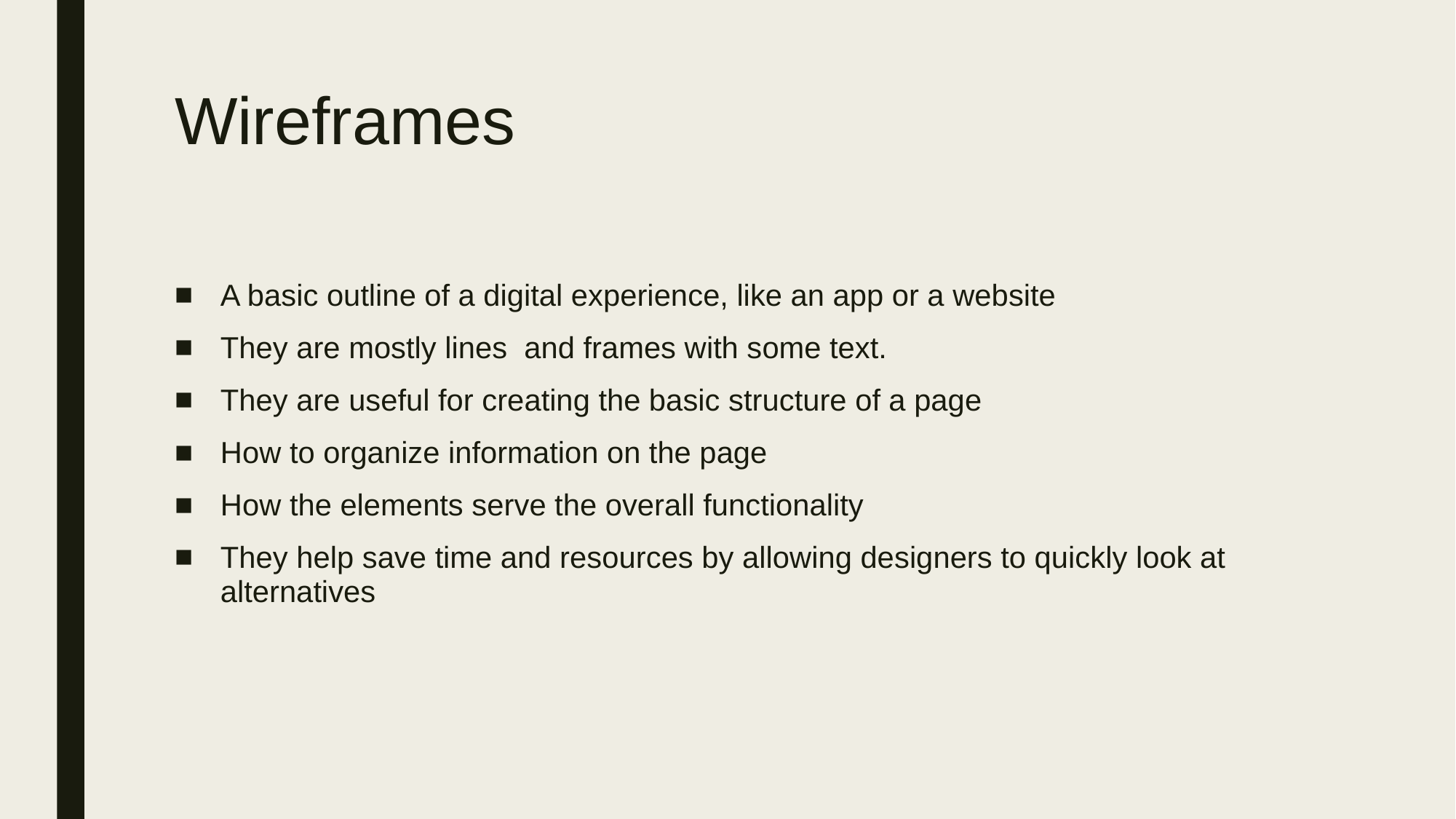

# Wireframes
A basic outline of a digital experience, like an app or a website
They are mostly lines  and frames with some text.
They are useful for creating the basic structure of a page
How to organize information on the page
How the elements serve the overall functionality
They help save time and resources by allowing designers to quickly look at alternatives